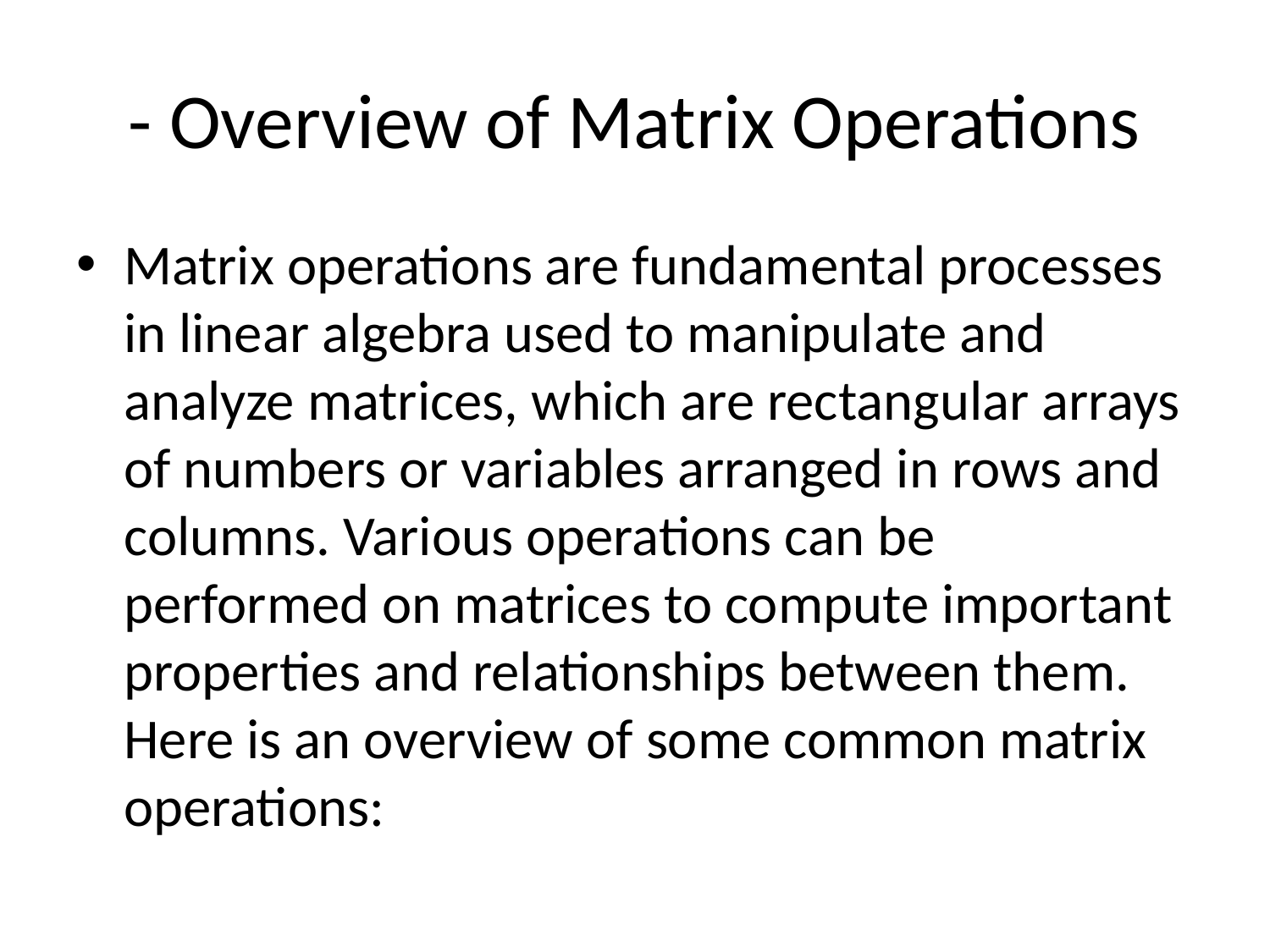

# - Overview of Matrix Operations
Matrix operations are fundamental processes in linear algebra used to manipulate and analyze matrices, which are rectangular arrays of numbers or variables arranged in rows and columns. Various operations can be performed on matrices to compute important properties and relationships between them. Here is an overview of some common matrix operations: